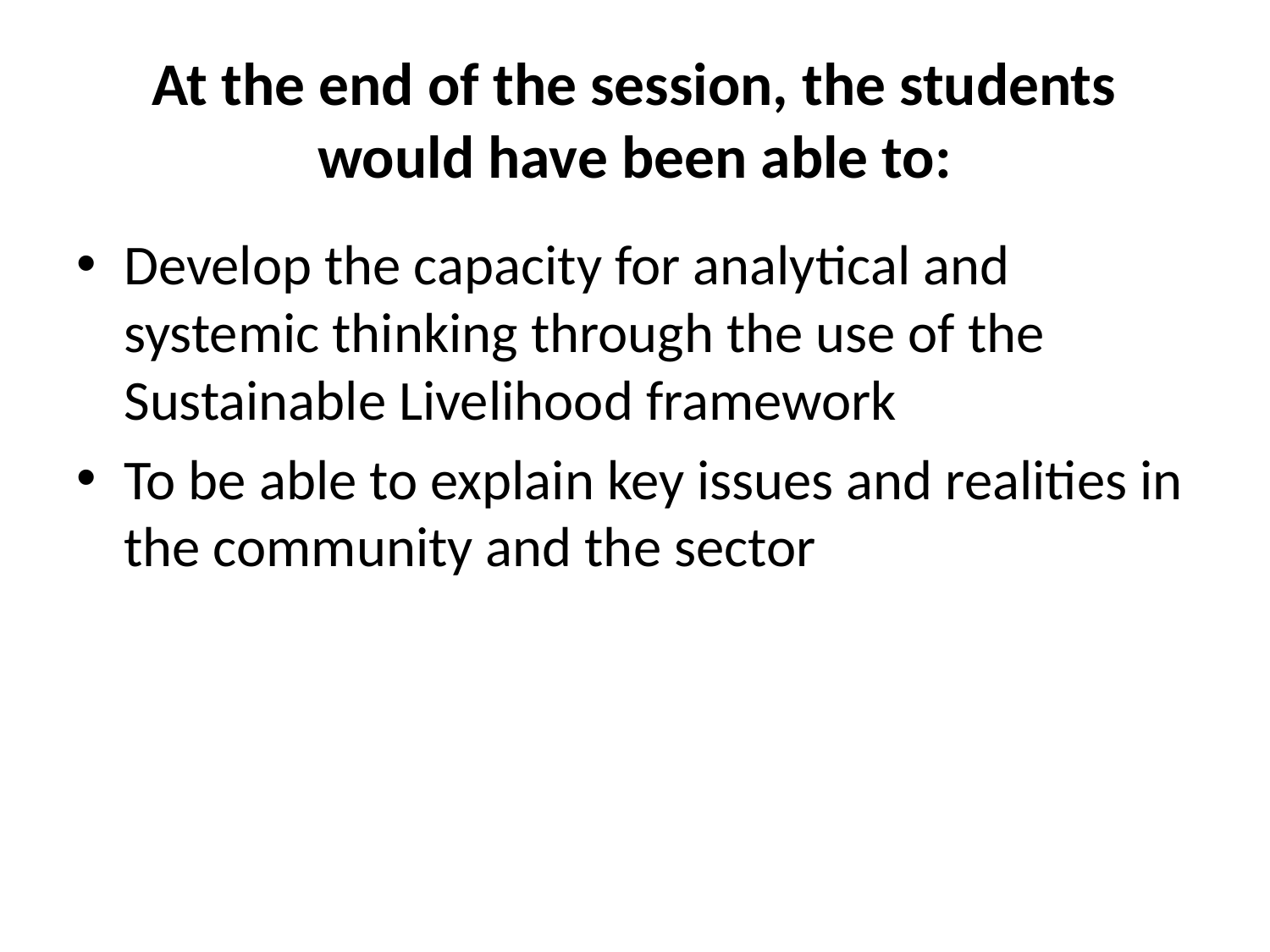

# At the end of the session, the students would have been able to:
Develop the capacity for analytical and systemic thinking through the use of the Sustainable Livelihood framework
To be able to explain key issues and realities in the community and the sector